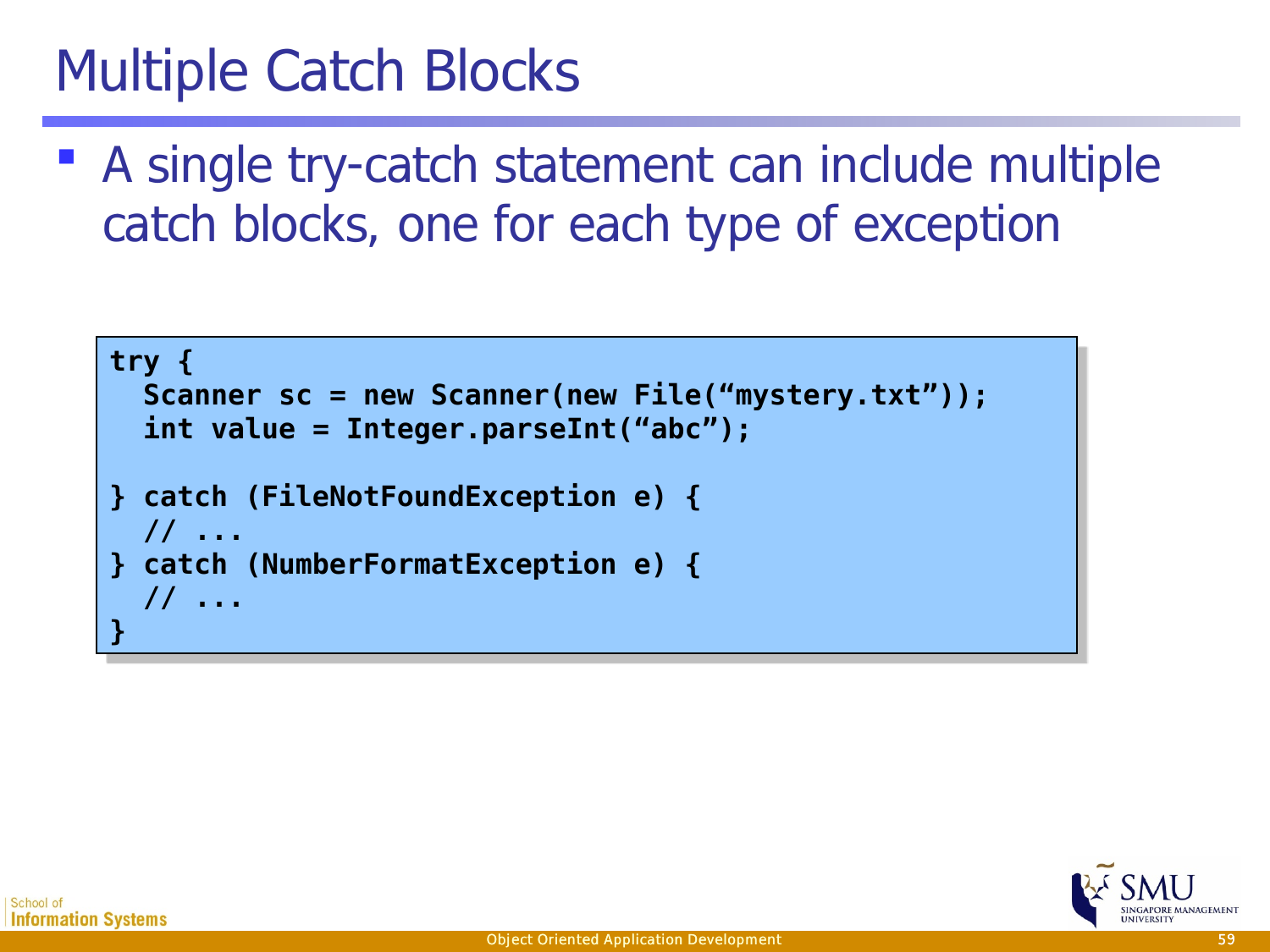

Multiple Catch Blocks
A single try-catch statement can include multiple catch blocks, one for each type of exception
try {
  Scanner sc = new Scanner(new File(“mystery.txt”));
  int value = Integer.parseInt(“abc”);

} catch (FileNotFoundException e) {
  // ...
} catch (NumberFormatException e) {
  // ...
}

                        59

                        59
Object Oriented Application Development
Object Oriented Application Development